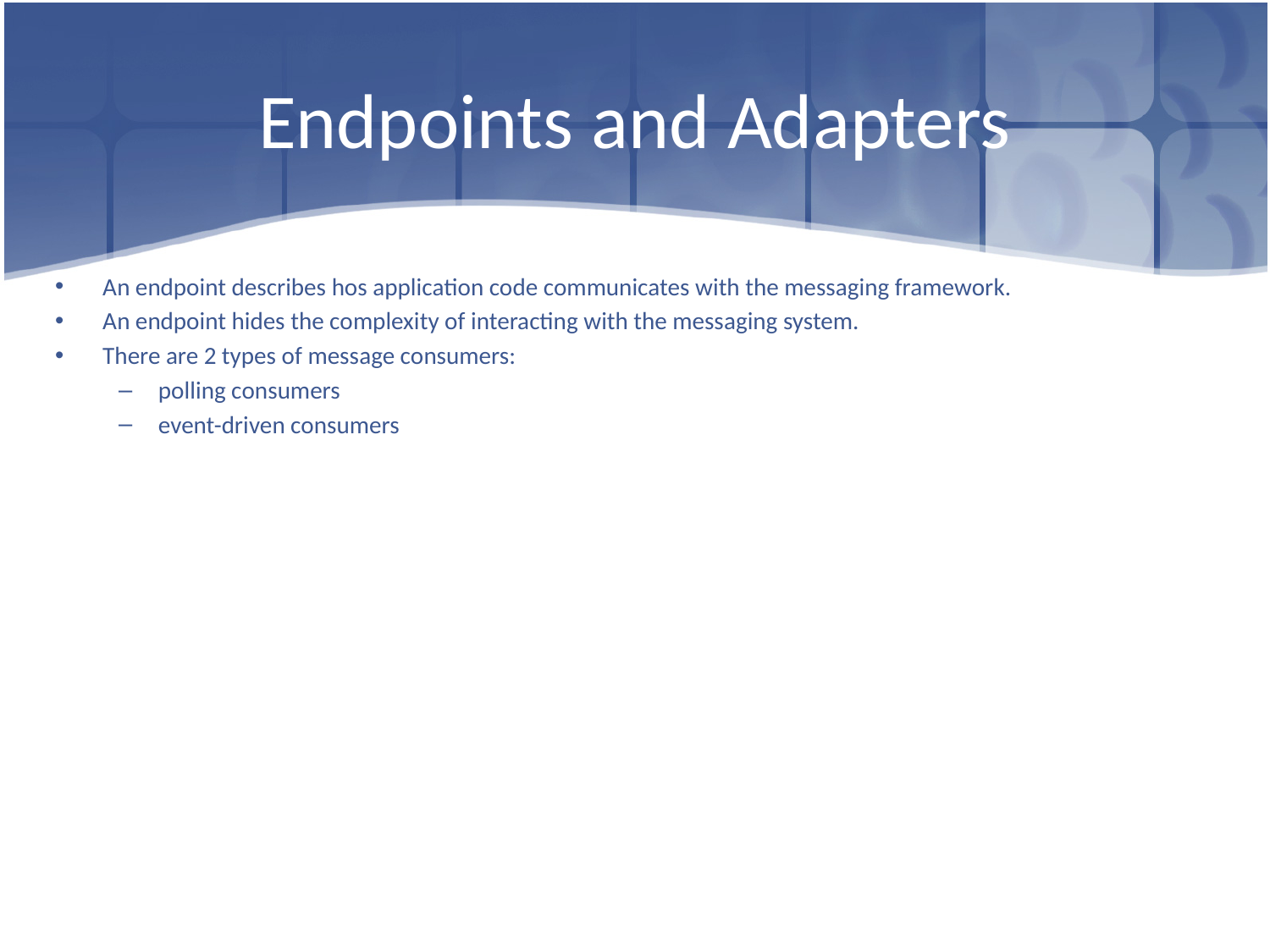

# Endpoints and Adapters
An endpoint describes hos application code communicates with the messaging framework.
An endpoint hides the complexity of interacting with the messaging system.
There are 2 types of message consumers:
polling consumers
event-driven consumers